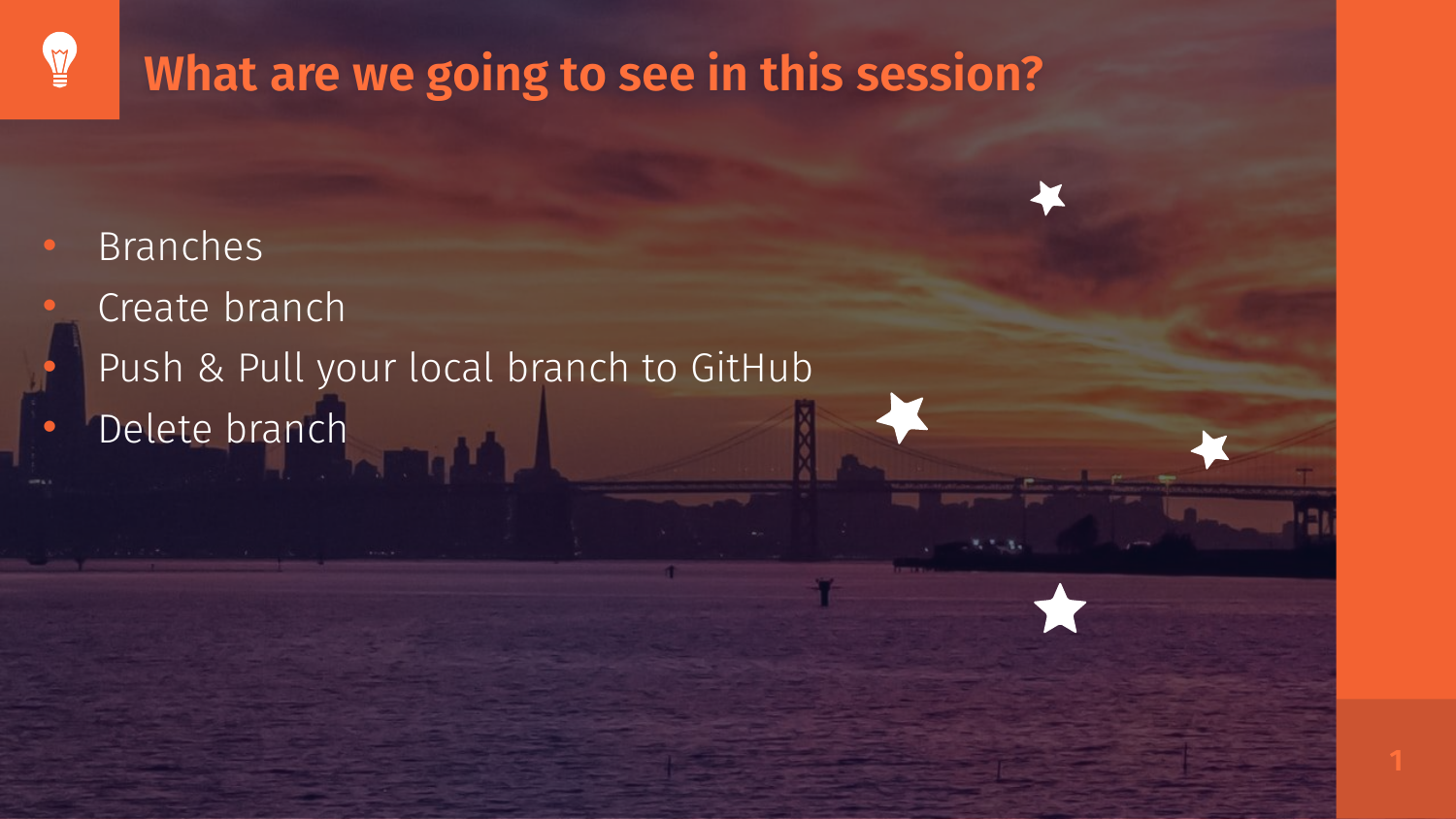

What are we going to see in this session?

Branches
Create branch
Push & Pull your local branch to GitHub
Delete branch

1